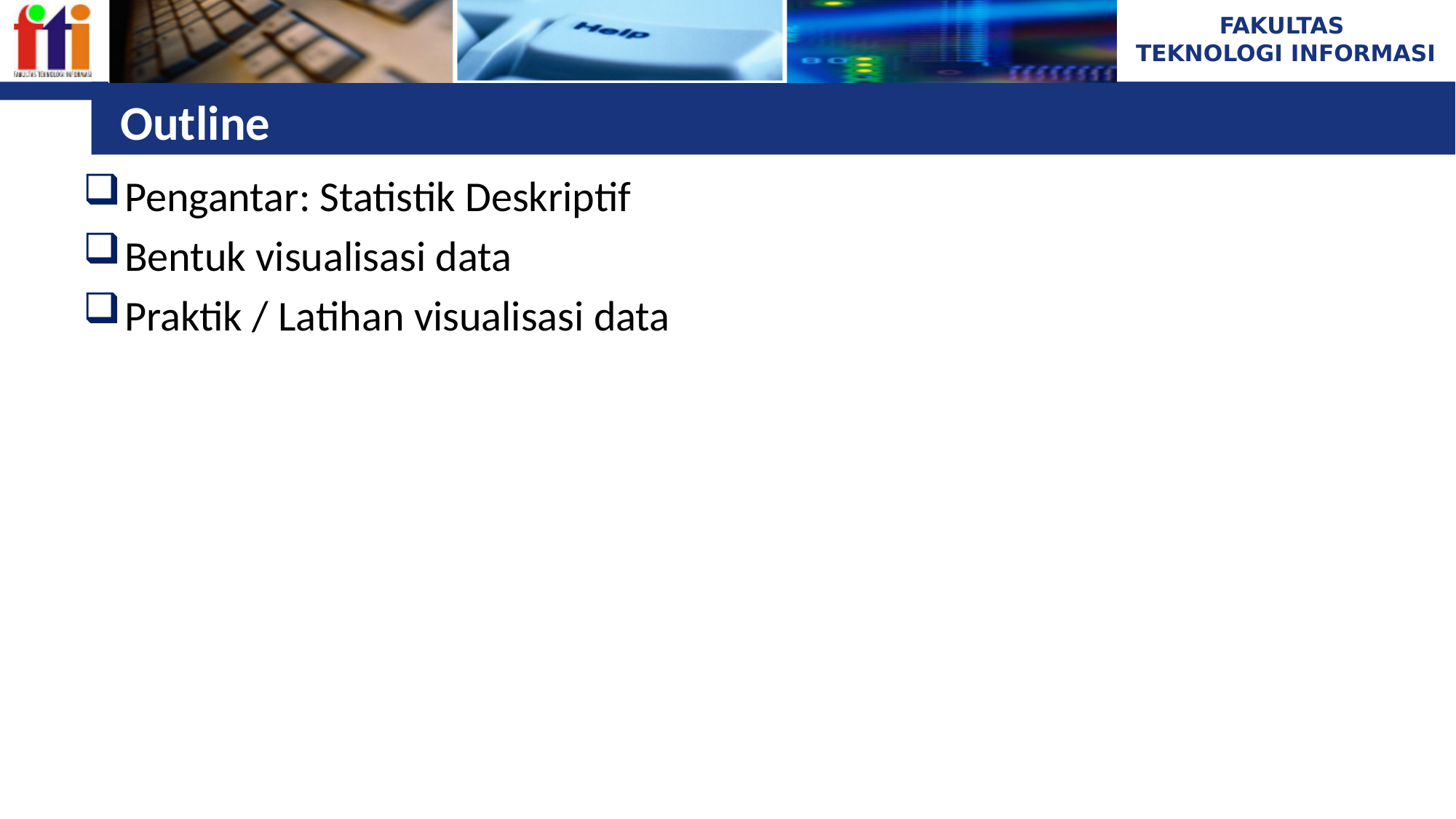

# Outline
Pengantar: Statistik Deskriptif
Bentuk visualisasi data
Praktik / Latihan visualisasi data